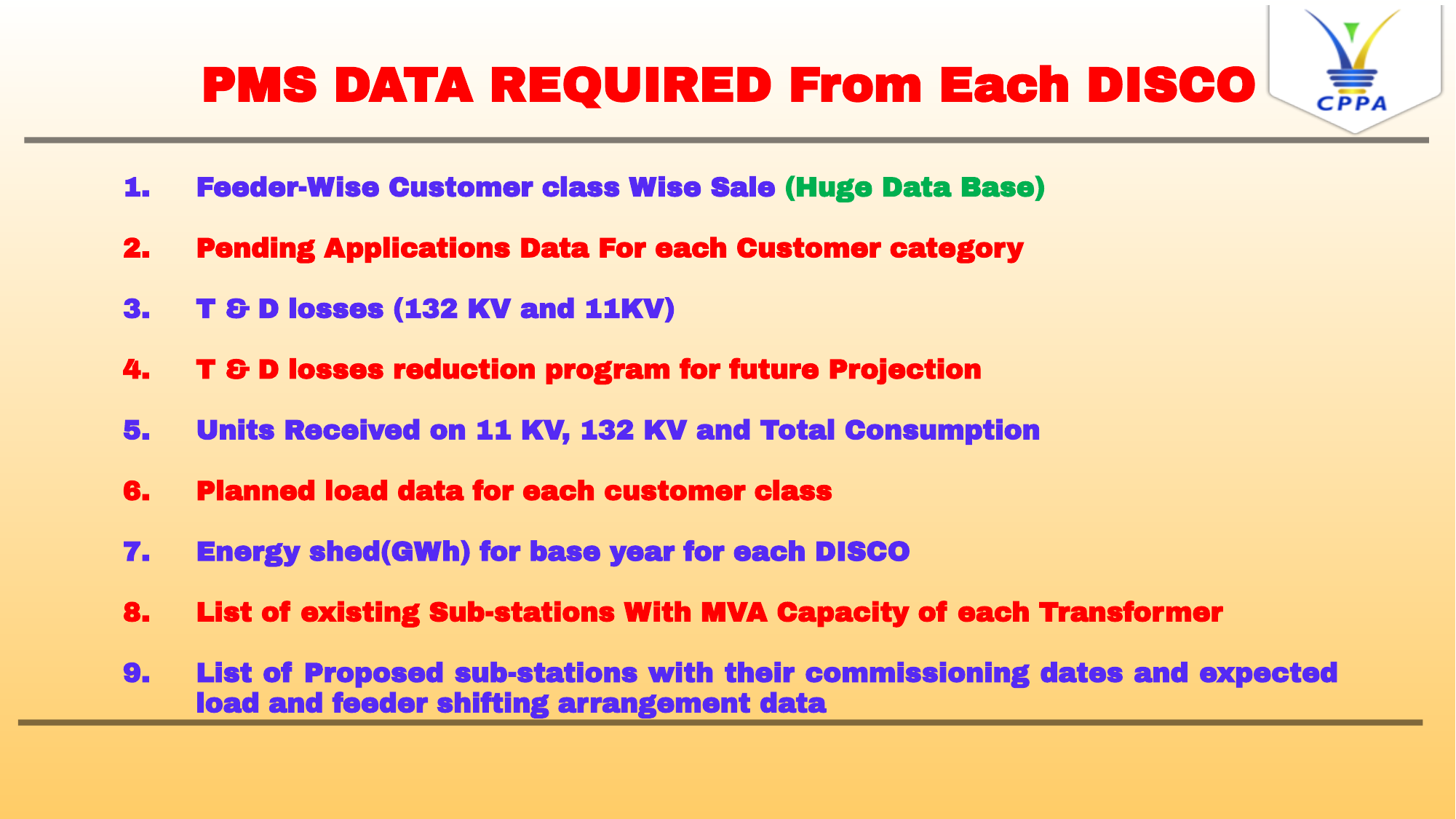

PMS DATA REQUIRED From Each DISCO

Feeder-Wise Customer class Wise Sale (Huge Data Base)

Pending Applications Data For each Customer category

T & D losses (132 KV and 11KV)

T & D losses reduction program for future Projection

Units Received on 11 KV, 132 KV and Total Consumption

Planned load data for each customer class

Energy shed(GWh) for base year for each DISCO

List of existing Sub-stations With MVA Capacity of each Transformer

List of Proposed sub-stations with their commissioning dates and expected load and feeder shifting arrangement data